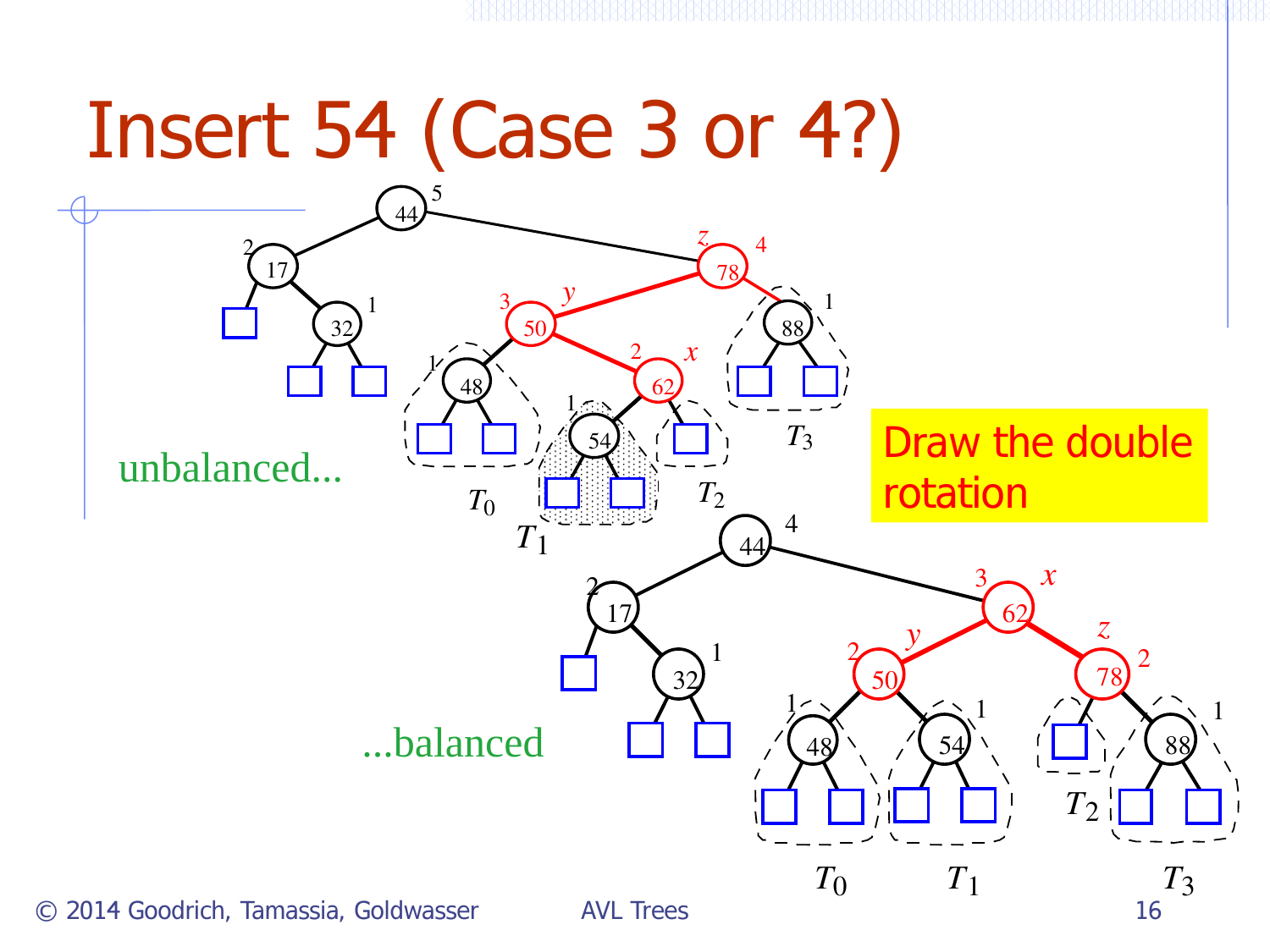

# Insert 54 (Case 3 or 4?)
5

44

z
4
2

17
78

y
3
1

1

32
50
88

x

2

1

48
62

1

T

54

3

T

T

2
0

Draw the double rotation
unbalanced...
4
T
1

44

x
3
2

17
62
z

y
2
1
2

78
32
50

1
1
1

...balanced

54
88
48

T

2

T
T
1
T
AVL Trees
16
0
3